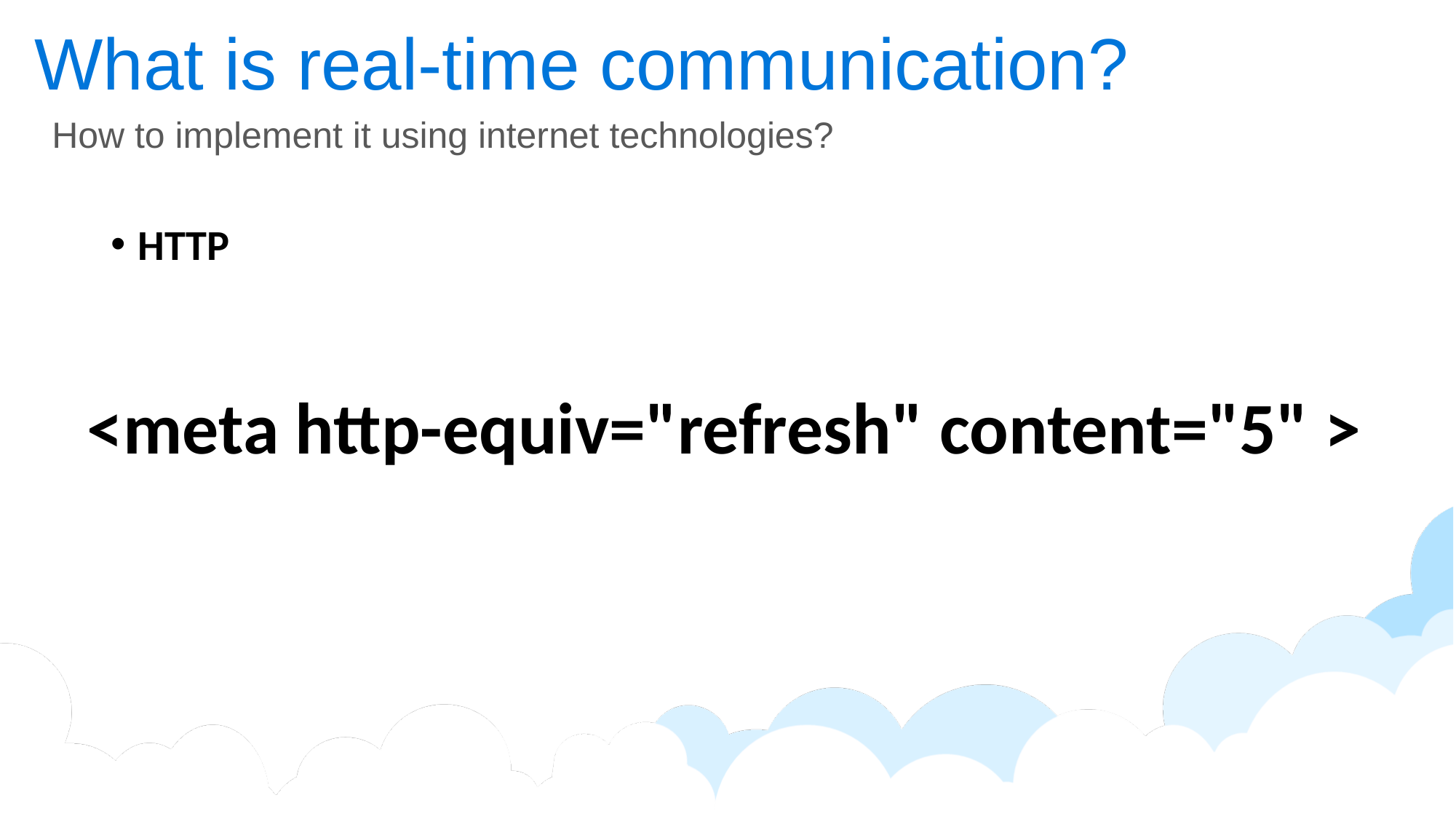

# What is real-time communication?
How to implement it using internet technologies?
HTTP
<meta http-equiv="refresh" content="5" >